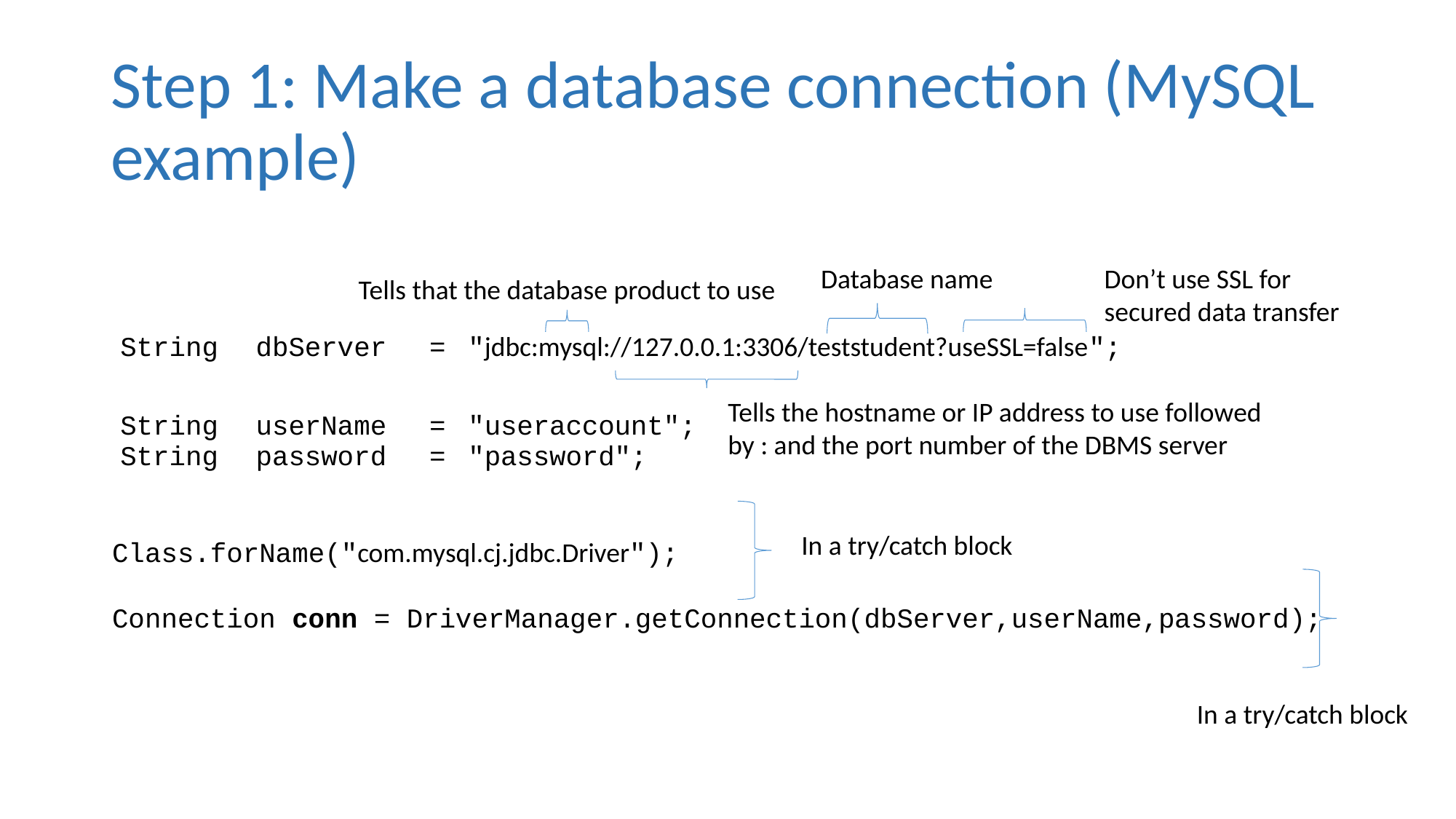

# Step 1: Make a database connection (MySQL example)
Database name
Don’t use SSL for secured data transfer

Tells that the database product to use

| String | dbServer | = | "jdbc:mysql://127.0.0.1:3306/teststudent?useSSL=false"; |
| --- | --- | --- | --- |
| String | userName | = | "useraccount"; |
| String | password | = | "password"; |
Tells the hostname or IP address to use followed by : and the port number of the DBMS server

Class.forName("com.mysql.cj.jdbc.Driver");

Connection conn = DriverManager.getConnection(dbServer,userName,password);

In a try/catch block

In a try/catch block